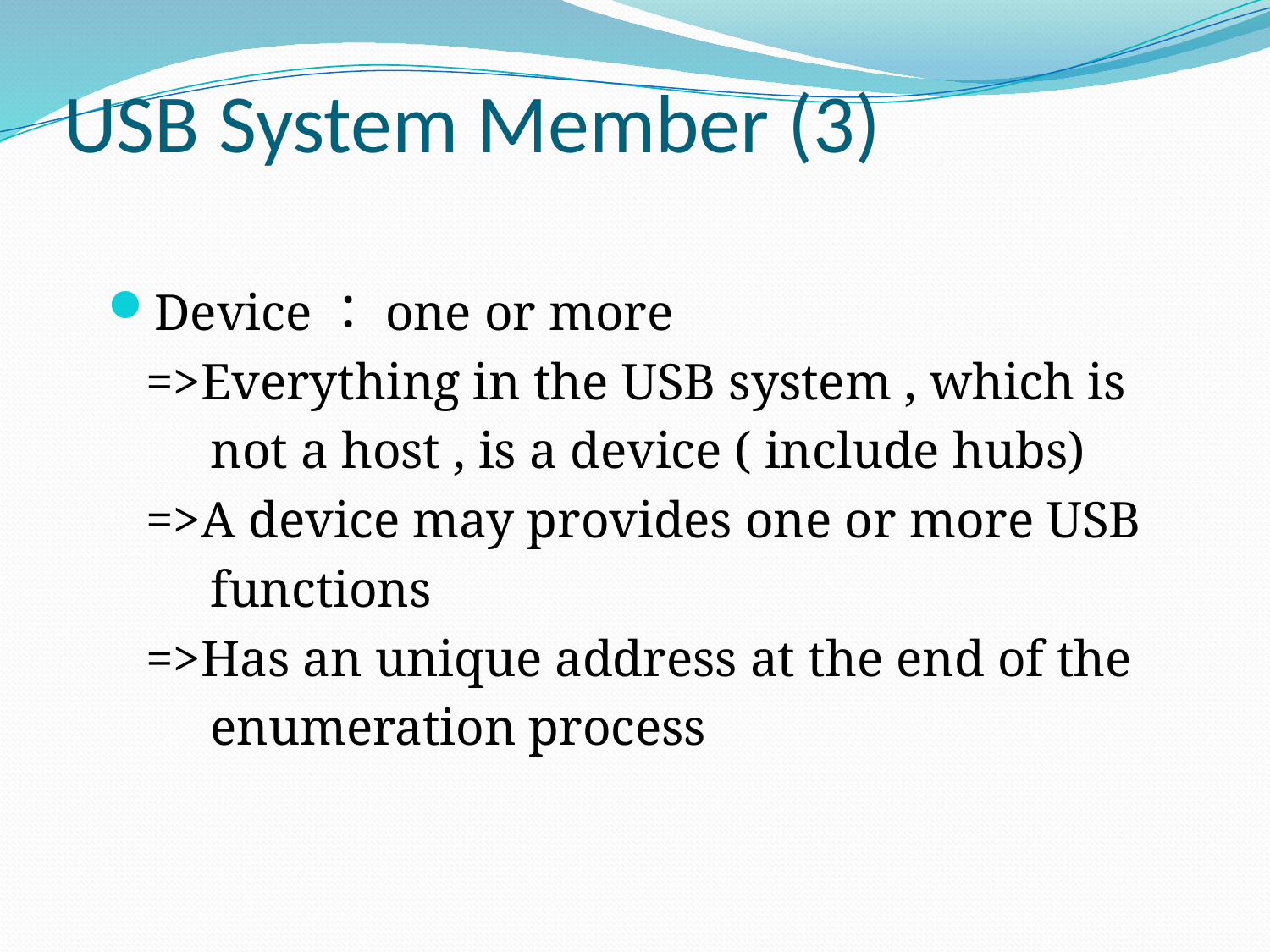

# USB System Member (3)
Device：one or more
	=>Everything in the USB system , which is
	     not a host , is a device ( include hubs)
	=>A device may provides one or more USB
	     functions
	=>Has an unique address at the end of the
	     enumeration process